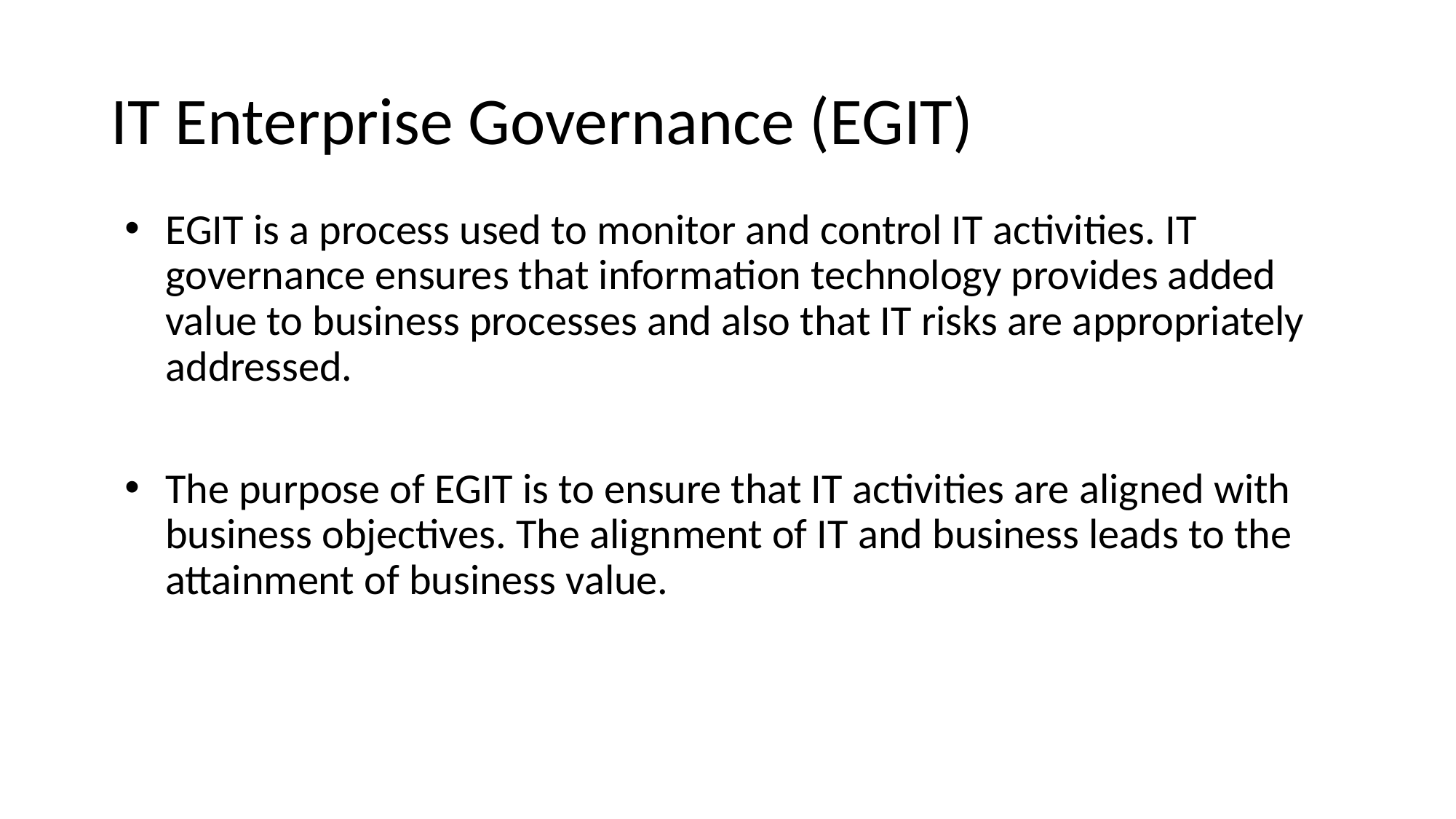

# IT Enterprise Governance (EGIT)
EGIT is a process used to monitor and control IT activities. IT governance ensures that information technology provides added value to business processes and also that IT risks are appropriately addressed.

The purpose of EGIT is to ensure that IT activities are aligned with business objectives. The alignment of IT and business leads to the attainment of business value.